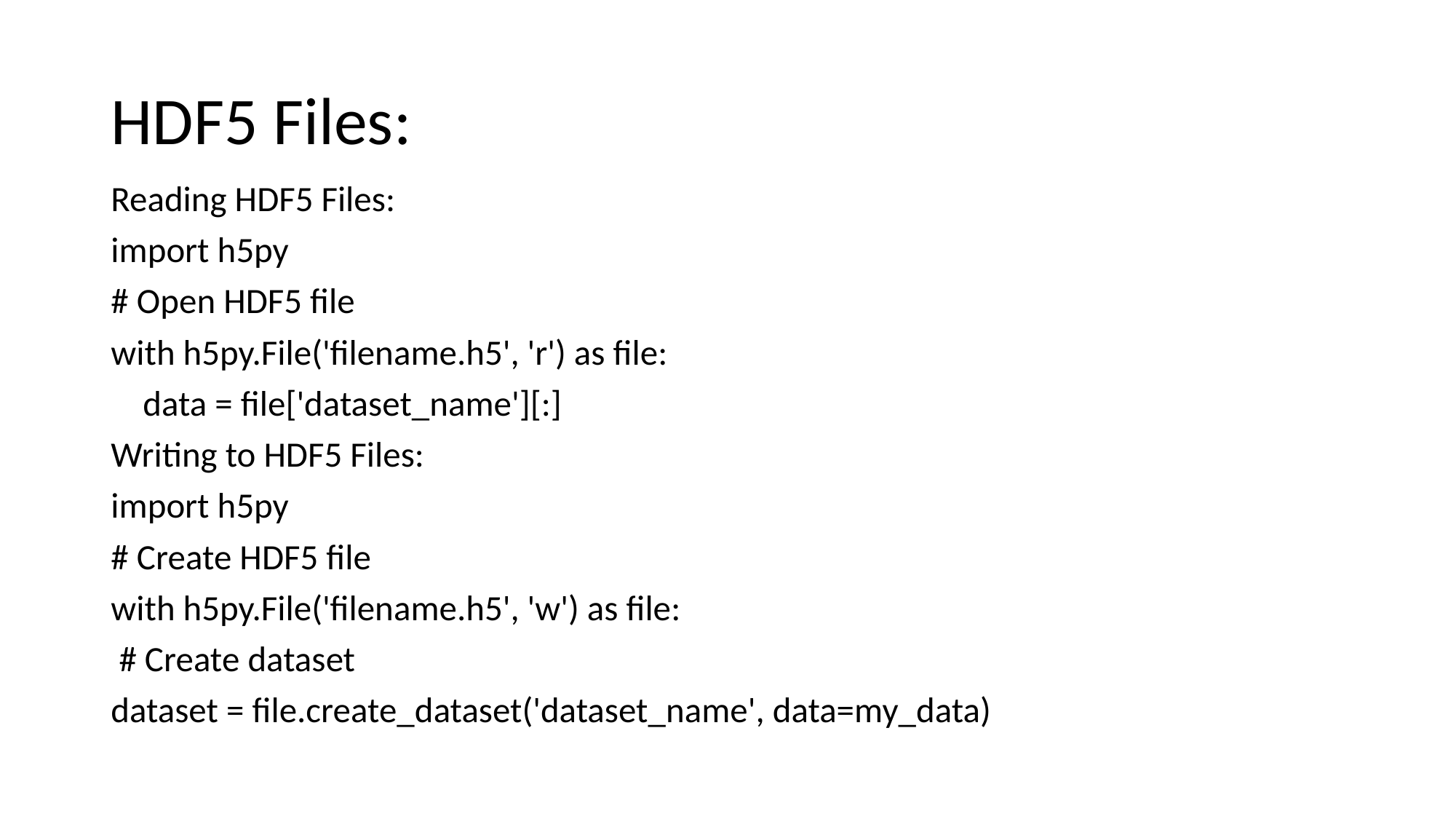

# HDF5 Files:
Reading HDF5 Files:
import h5py
# Open HDF5 file
with h5py.File('filename.h5', 'r') as file:
    data = file['dataset_name'][:]
Writing to HDF5 Files:
import h5py
# Create HDF5 file
with h5py.File('filename.h5', 'w') as file:
 # Create dataset
dataset = file.create_dataset('dataset_name', data=my_data)